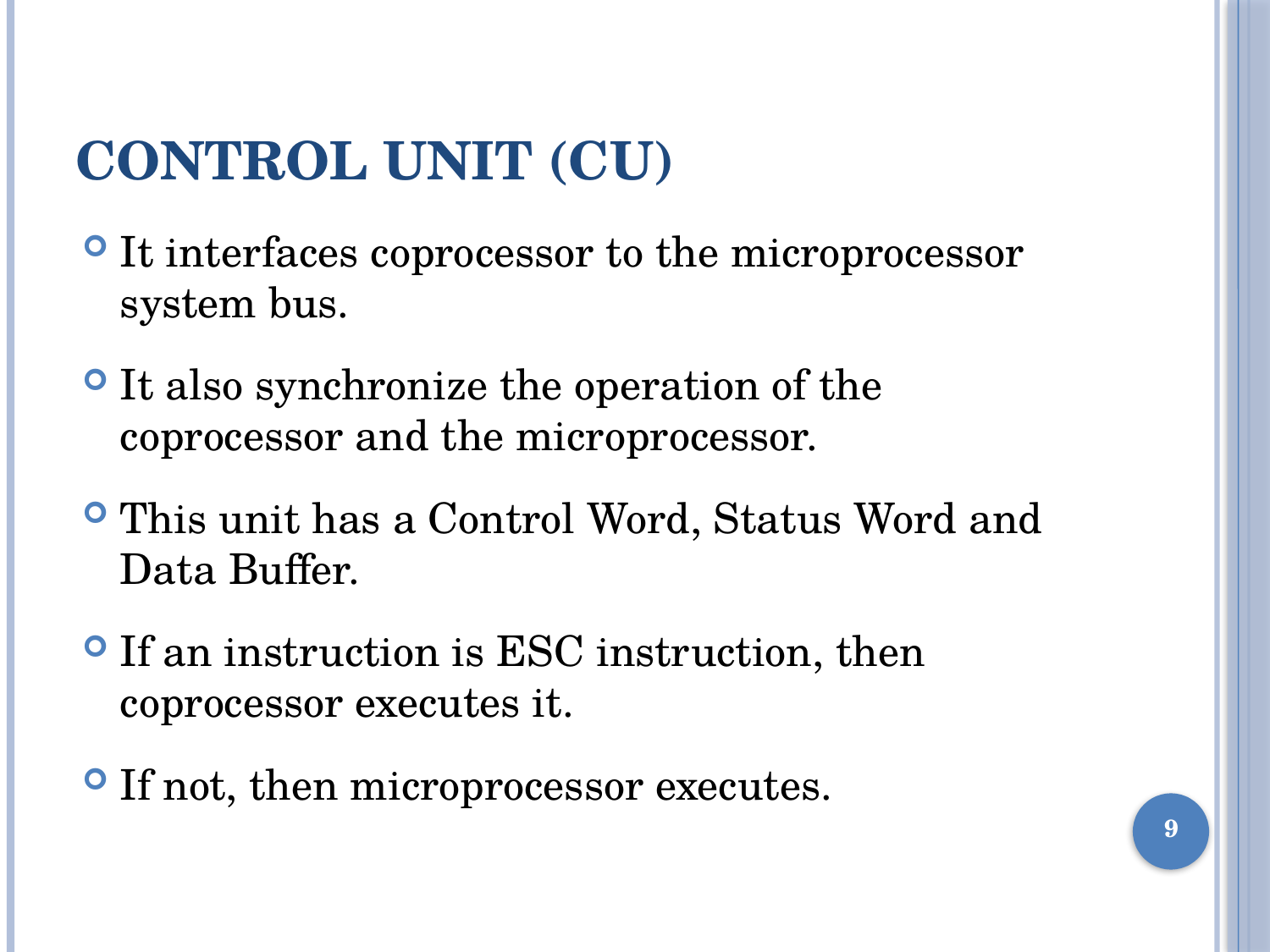

# Control Unit (CU)
It interfaces coprocessor to the microprocessor system bus.
It also synchronize the operation of the coprocessor and the microprocessor.
This unit has a Control Word, Status Word and Data Buffer.
If an instruction is ESC instruction, then coprocessor executes it.
If not, then microprocessor executes.
9